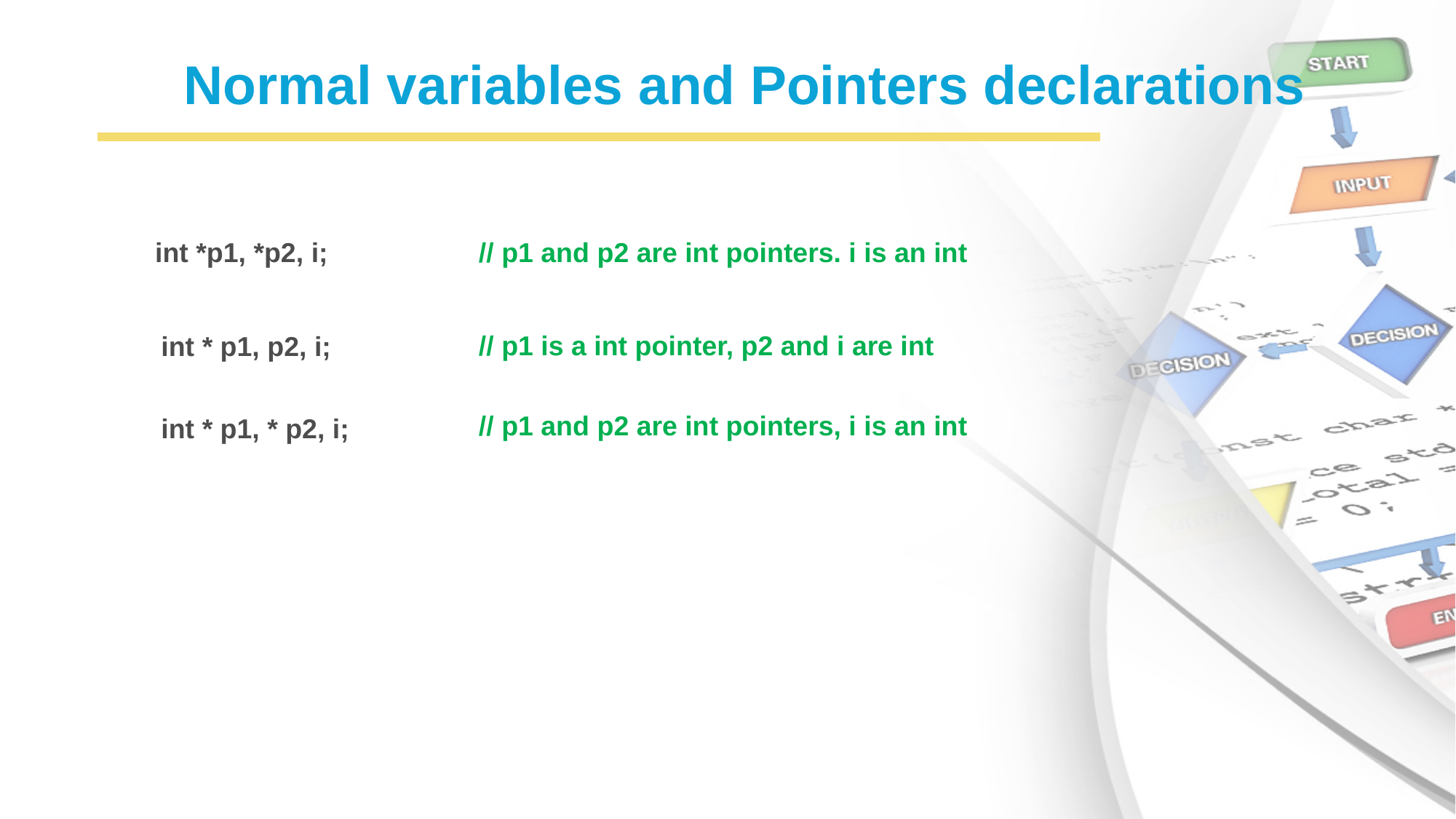

# Normal variables and Pointers declarations
 int *p1, *p2, i;
// p1 and p2 are int pointers. i is an int
// p1 is a int pointer, p2 and i are int
int * p1, p2, i;
// p1 and p2 are int pointers, i is an int
int * p1, * p2, i;